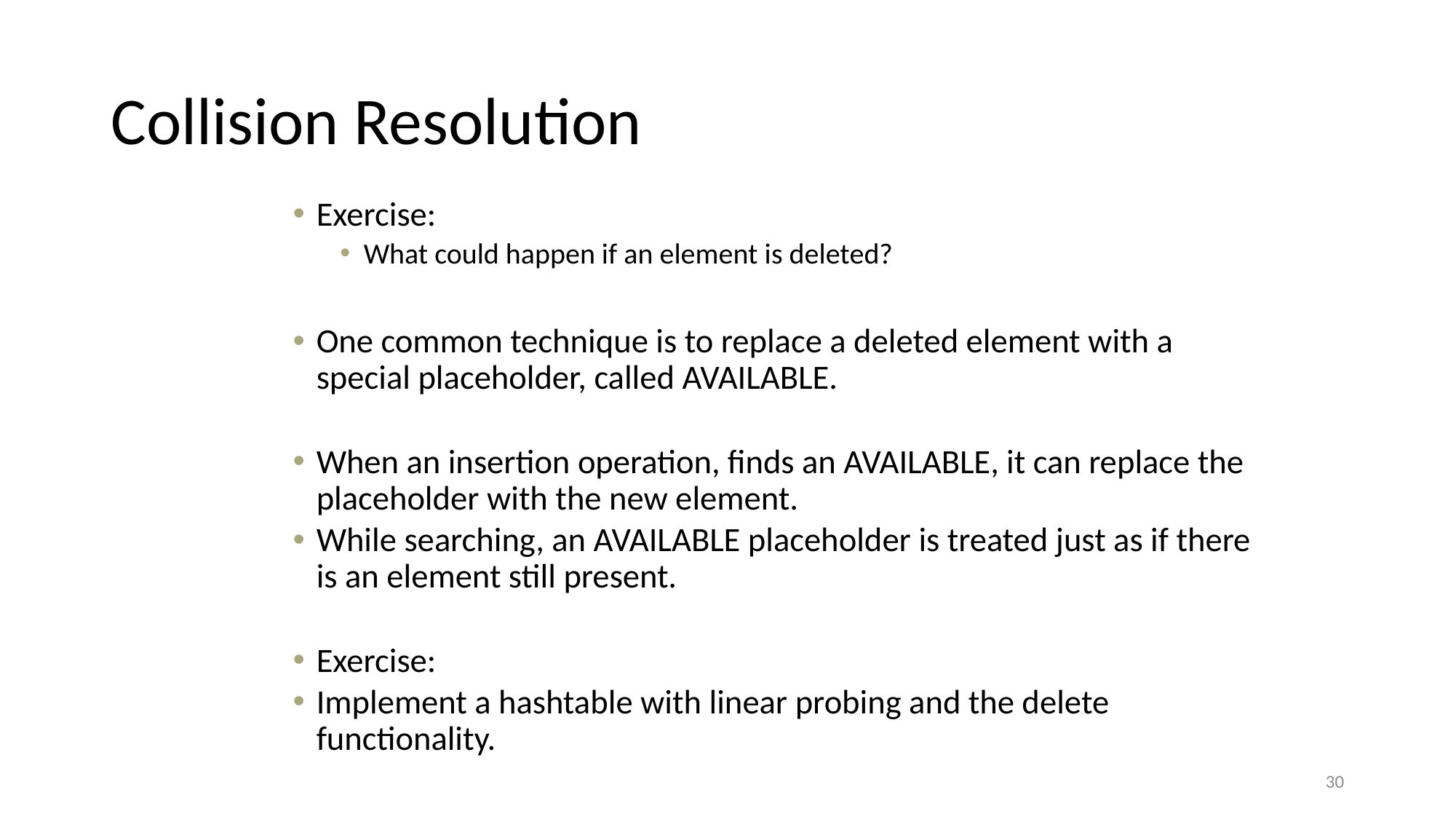

# Collision Resolution
Exercise:
What could happen if an element is deleted?

One common technique is to replace a deleted element with a special placeholder, called AVAILABLE.

When an insertion operation, finds an AVAILABLE, it can replace the placeholder with the new element.
While searching, an AVAILABLE placeholder is treated just as if there is an element still present.

Exercise:
Implement a hashtable with linear probing and the delete functionality.

30